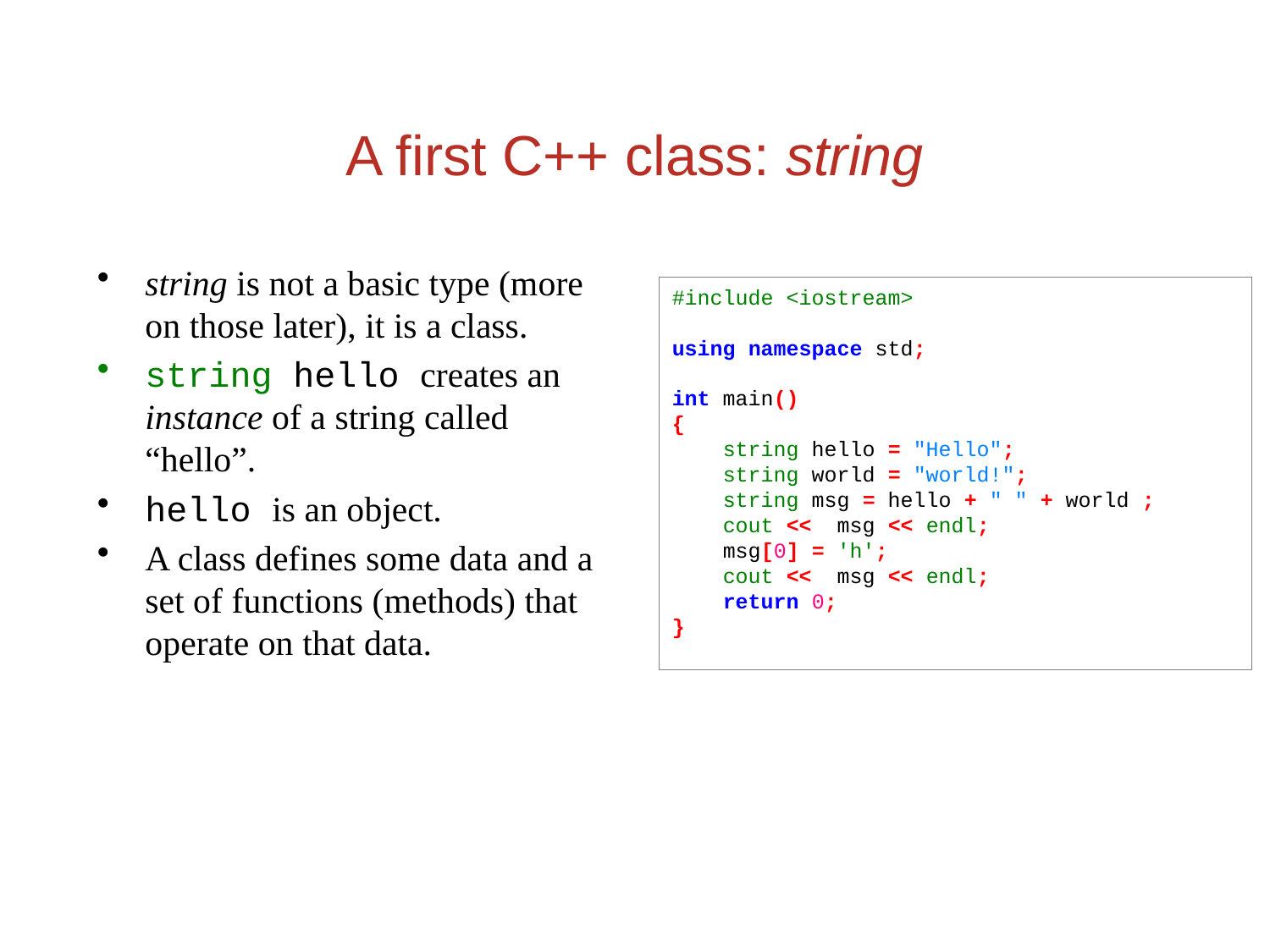

# A first C++ class: string
string is not a basic type (more on those later), it is a class.
string hello creates an instance of a string called “hello”.
hello is an object.
A class defines some data and a set of functions (methods) that operate on that data.
#include <iostream>

using namespace std;

int main()
{
    string hello = "Hello";
    string world = "world!";
    string msg = hello + " " + world ;
    cout <<  msg << endl;
    msg[0] = 'h';
    cout <<  msg << endl;
    return 0;
}